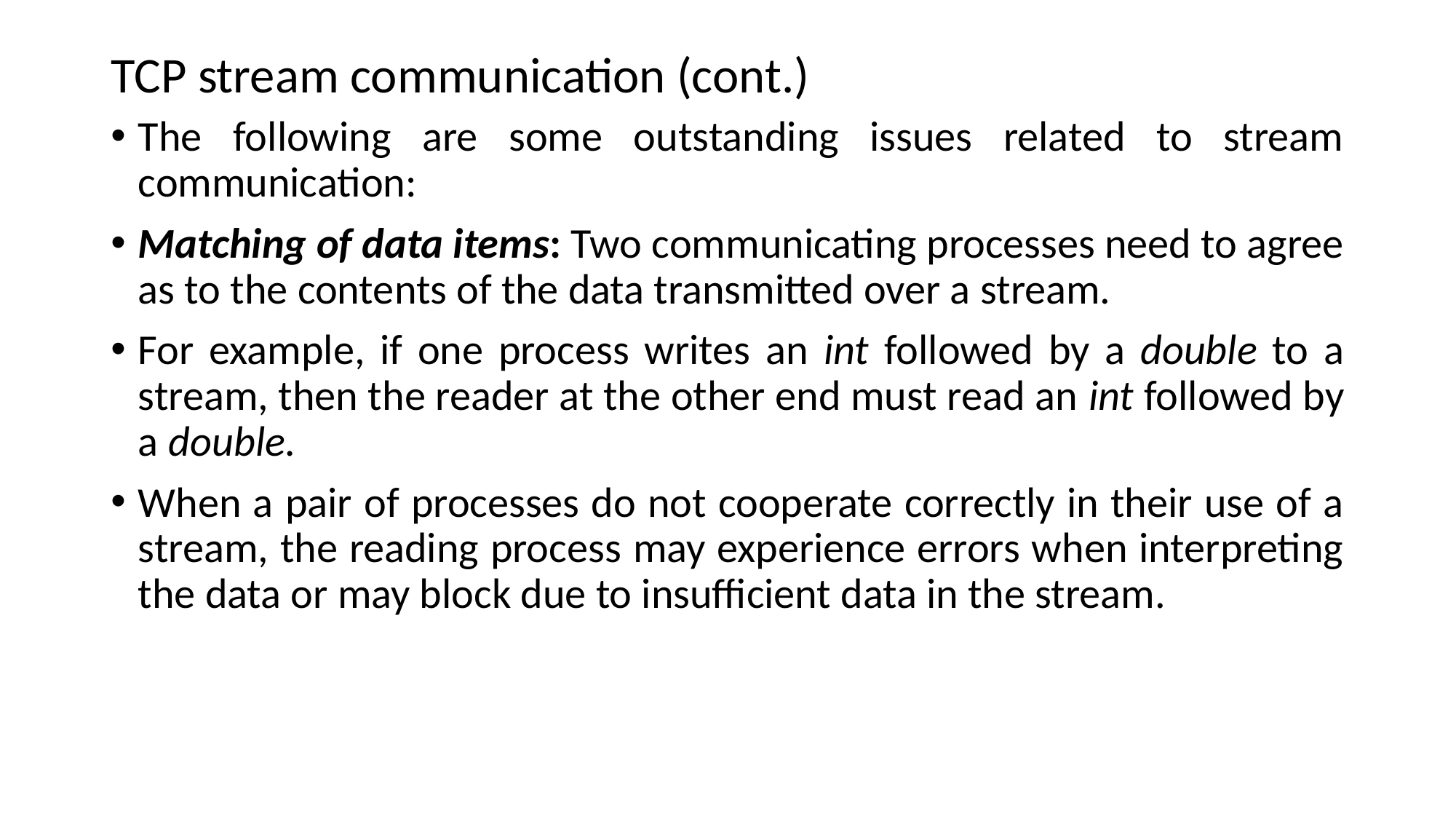

# TCP stream communication (cont.)
The following are some outstanding issues related to stream communication:
Matching of data items: Two communicating processes need to agree as to the contents of the data transmitted over a stream.
For example, if one process writes an int followed by a double to a stream, then the reader at the other end must read an int followed by a double.
When a pair of processes do not cooperate correctly in their use of a stream, the reading process may experience errors when interpreting the data or may block due to insufficient data in the stream.